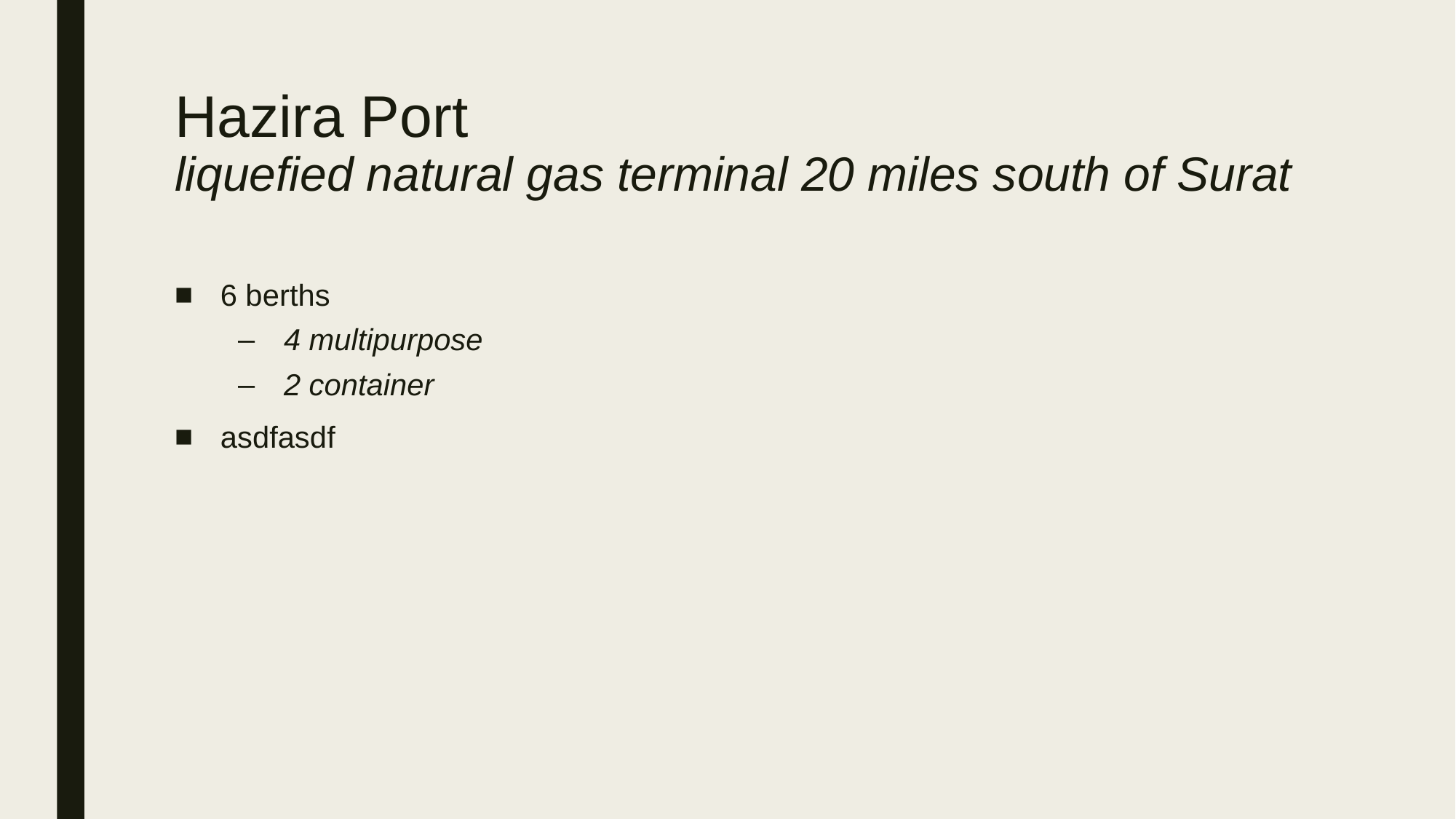

# Hazira Port liquefied natural gas terminal 20 miles south of Surat
6 berths
4 multipurpose
2 container
asdfasdf